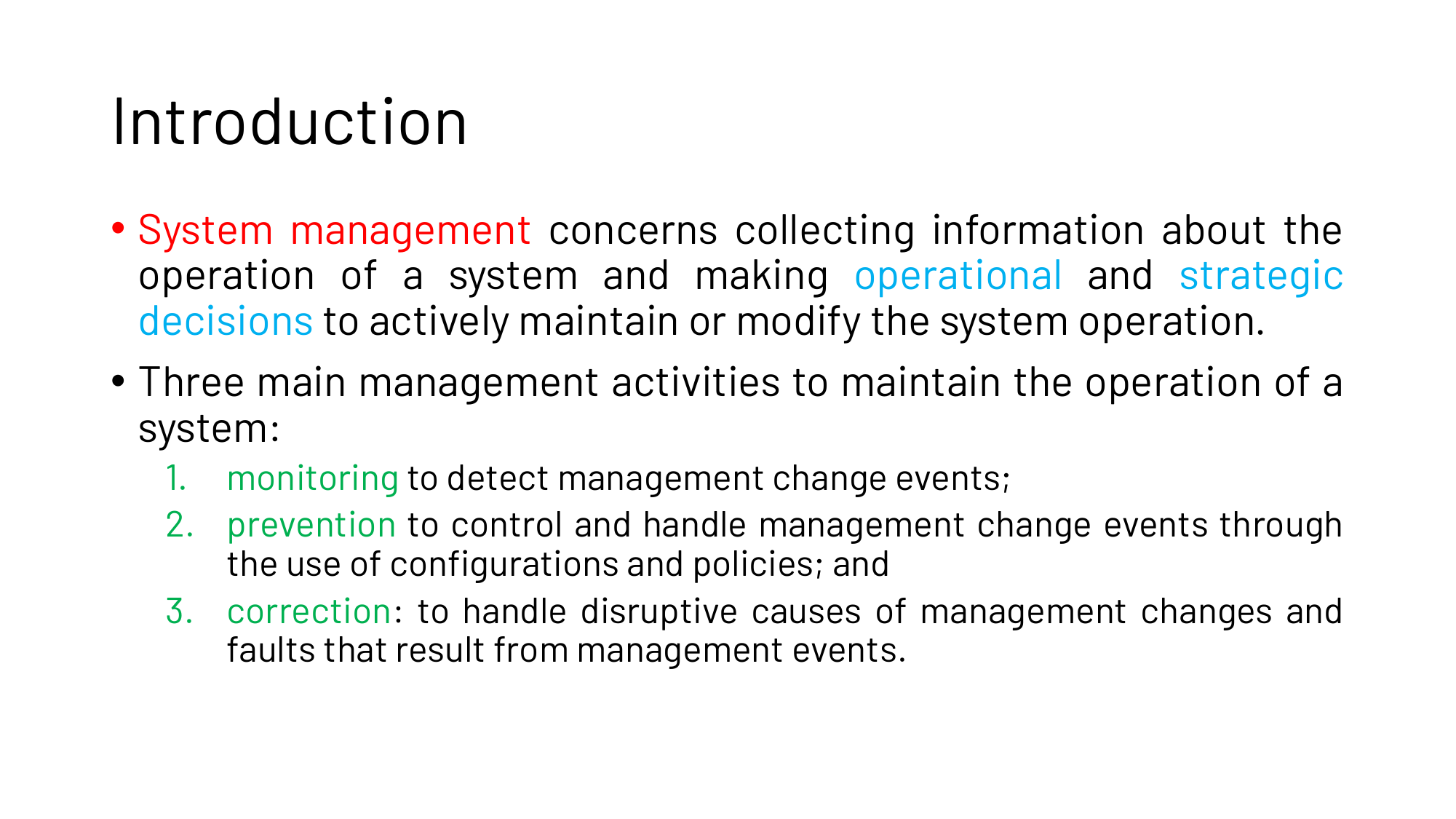

# Introduction
System management concerns collecting information about the operation of a system and making operational and strategic decisions to actively maintain or modify the system operation.
Three main management activities to maintain the operation of a system:
monitoring to detect management change events;
prevention to control and handle management change events through the use of configurations and policies; and
correction: to handle disruptive causes of management changes and faults that result from management events.